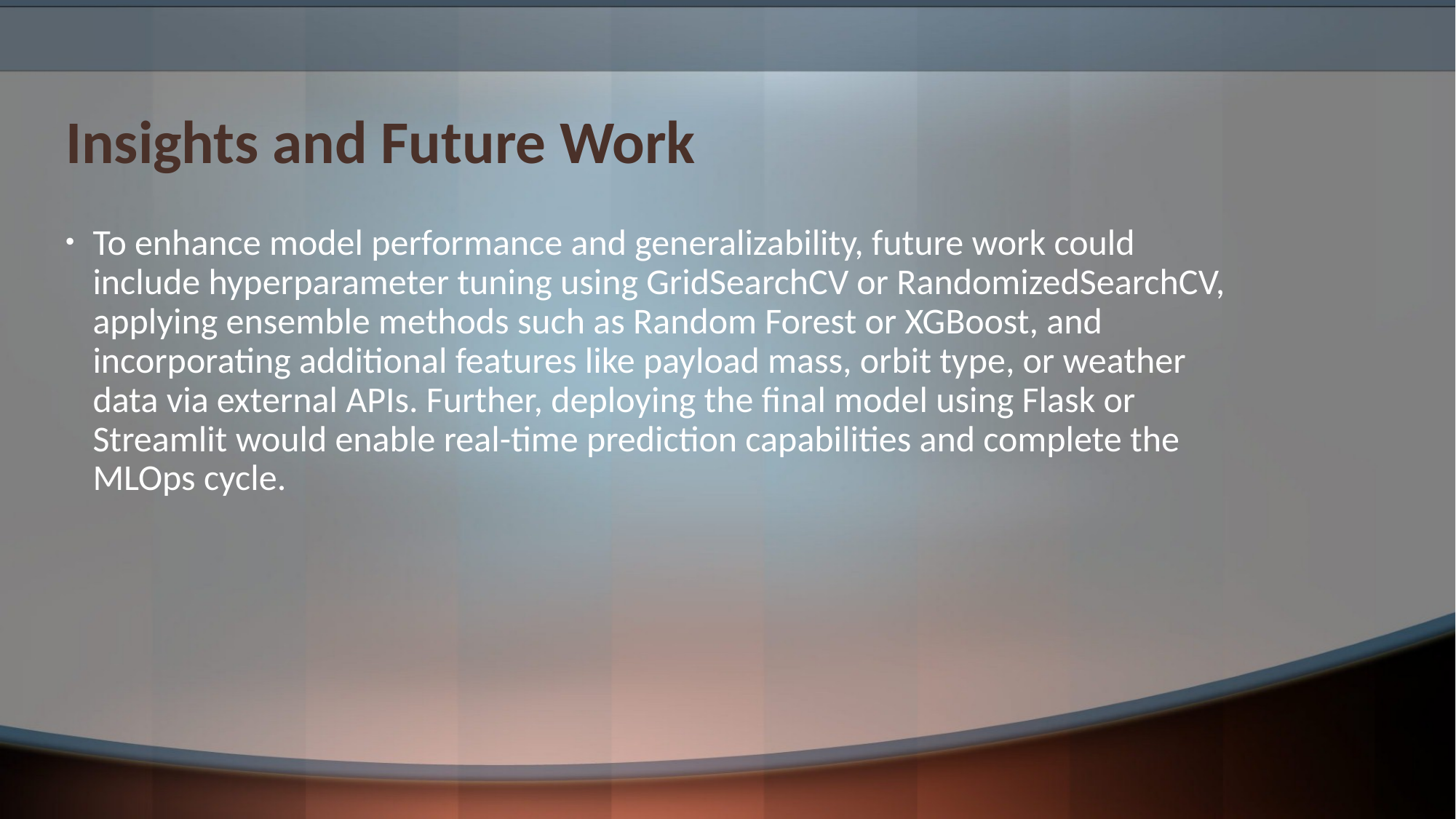

# Insights and Future Work
To enhance model performance and generalizability, future work could include hyperparameter tuning using GridSearchCV or RandomizedSearchCV, applying ensemble methods such as Random Forest or XGBoost, and incorporating additional features like payload mass, orbit type, or weather data via external APIs. Further, deploying the final model using Flask or Streamlit would enable real-time prediction capabilities and complete the MLOps cycle.